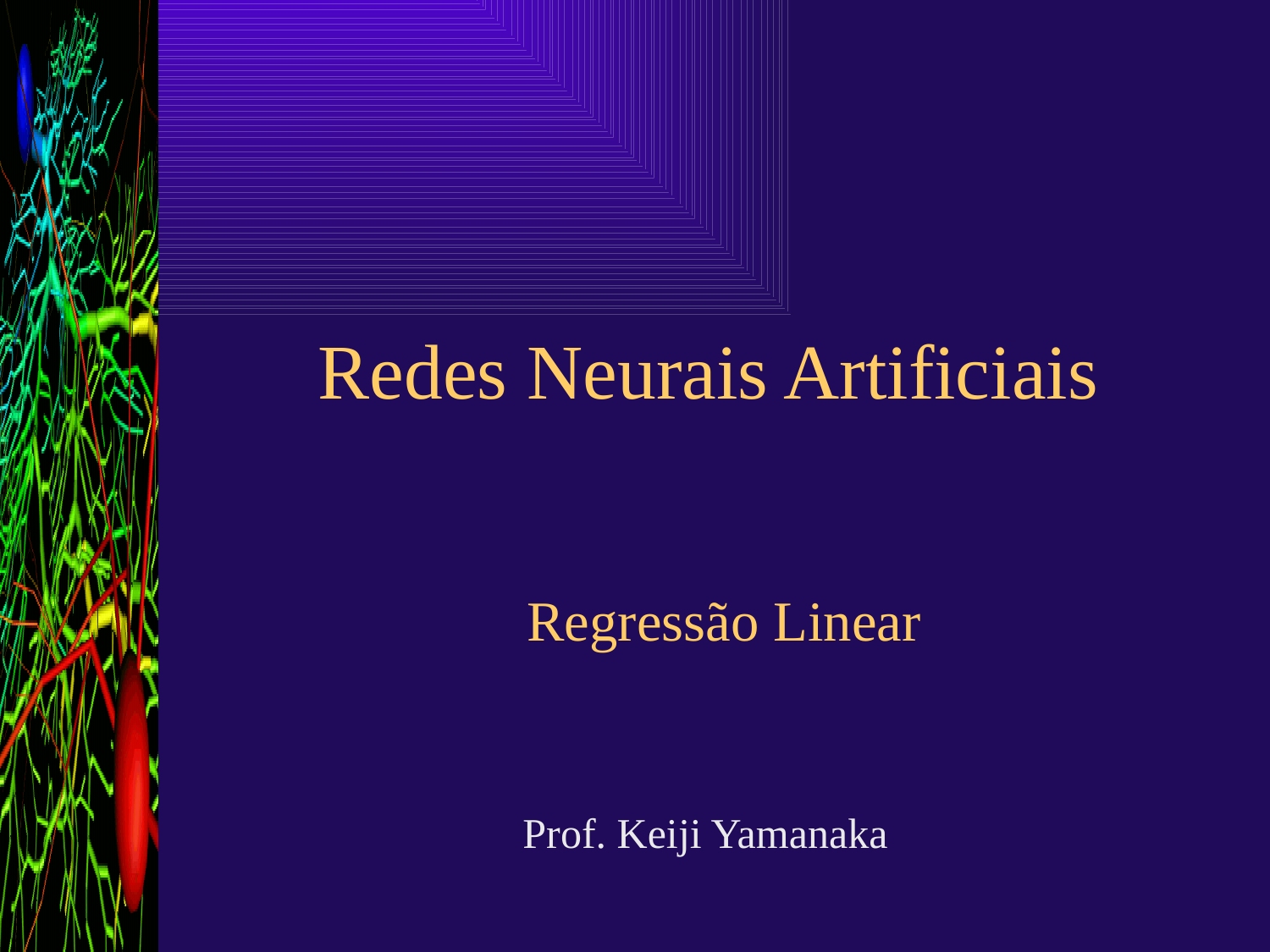

Redes Neurais Artificiais
Regressão Linear
Prof. Keiji Yamanaka